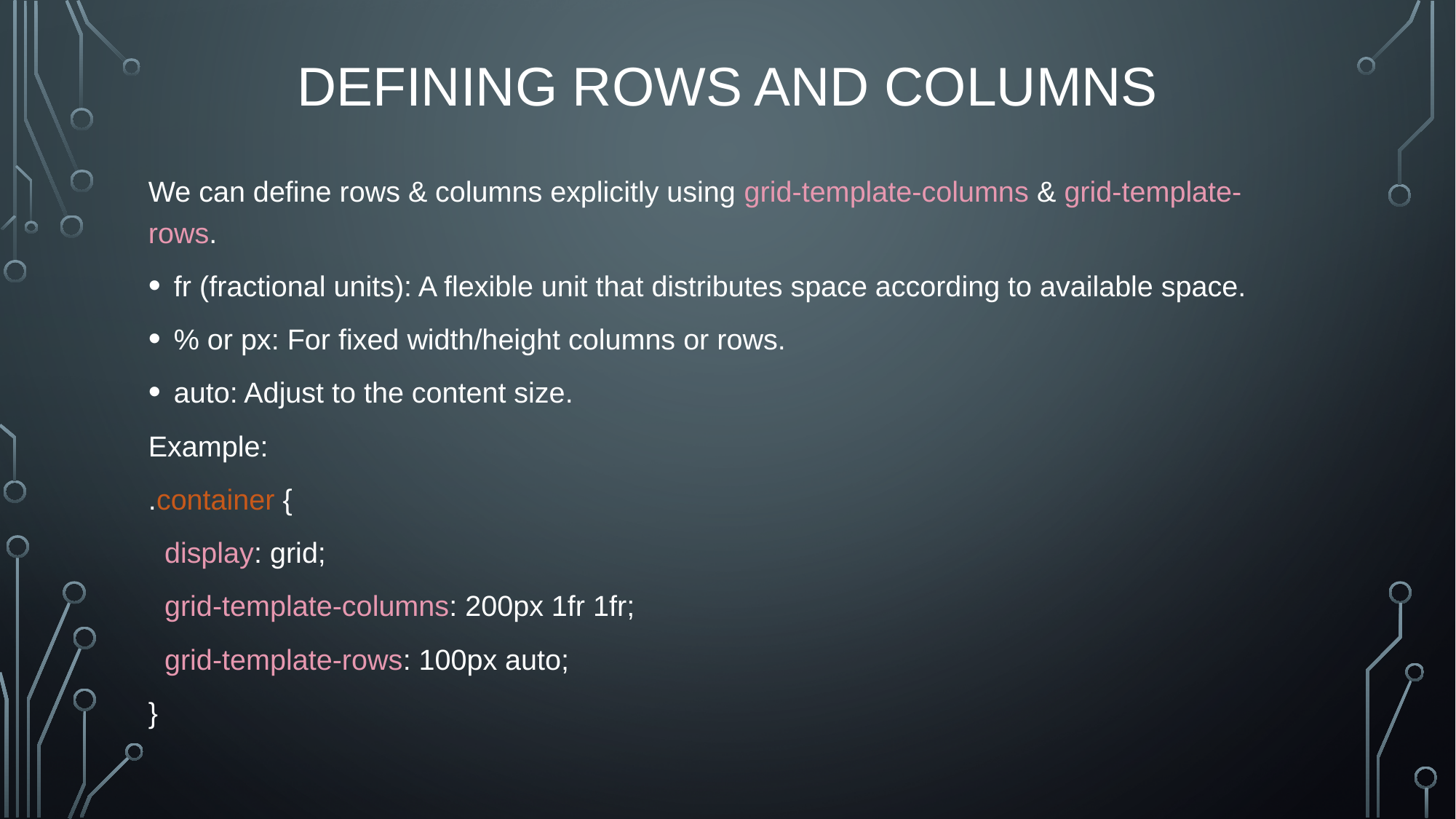

# Defining Rows and Columns
We can define rows & columns explicitly using grid-template-columns & grid-template-rows.
fr (fractional units): A flexible unit that distributes space according to available space.
% or px: For fixed width/height columns or rows.
auto: Adjust to the content size.
Example:
.container {
  display: grid;
  grid-template-columns: 200px 1fr 1fr;
  grid-template-rows: 100px auto;
}